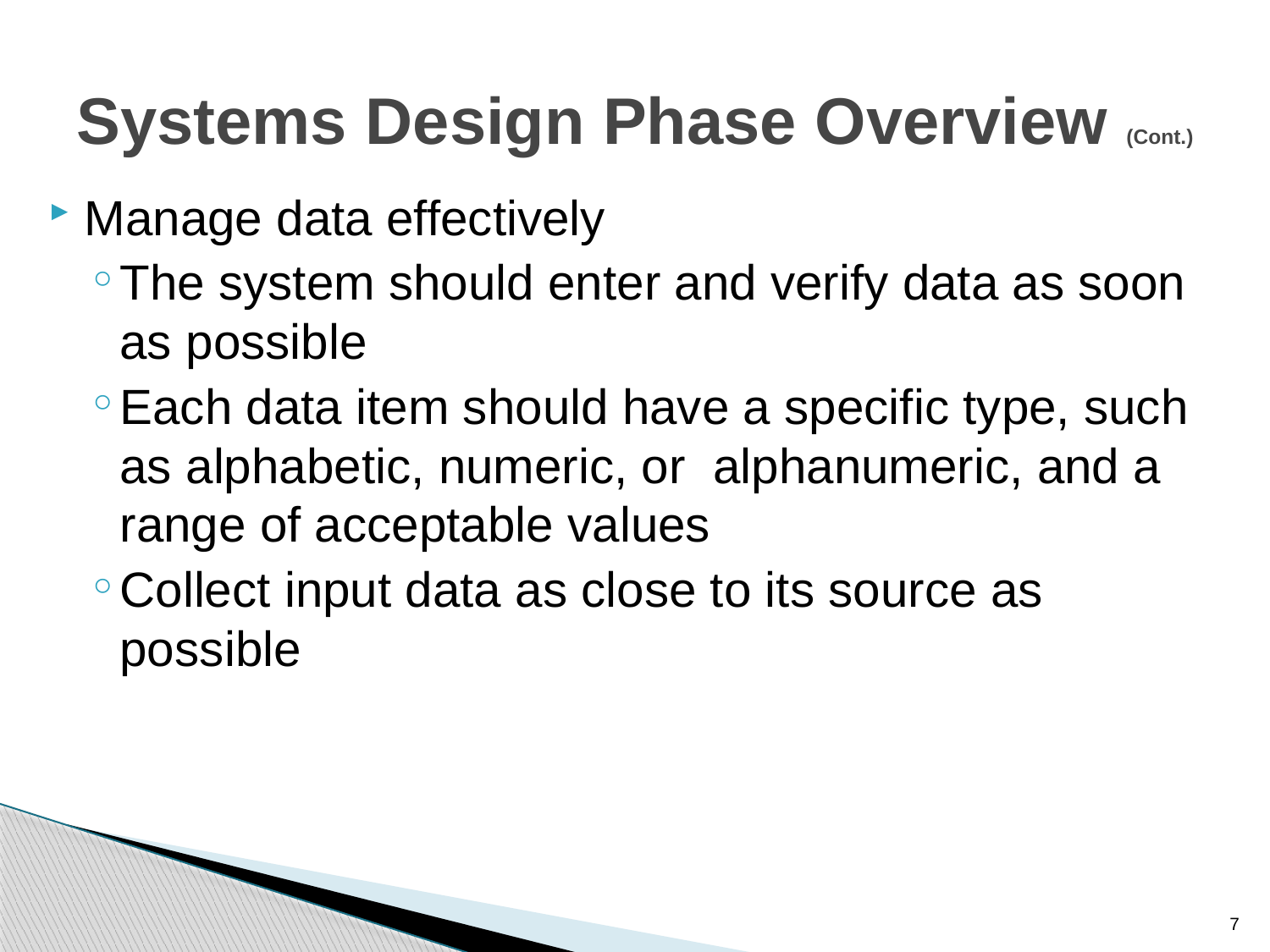

# Systems Design Phase Overview (Cont.)
Manage data effectively
The system should enter and verify data as soon as possible
Each data item should have a specific type, such as alphabetic, numeric, or  alphanumeric, and a range of acceptable values
Collect input data as close to its source as possible
7